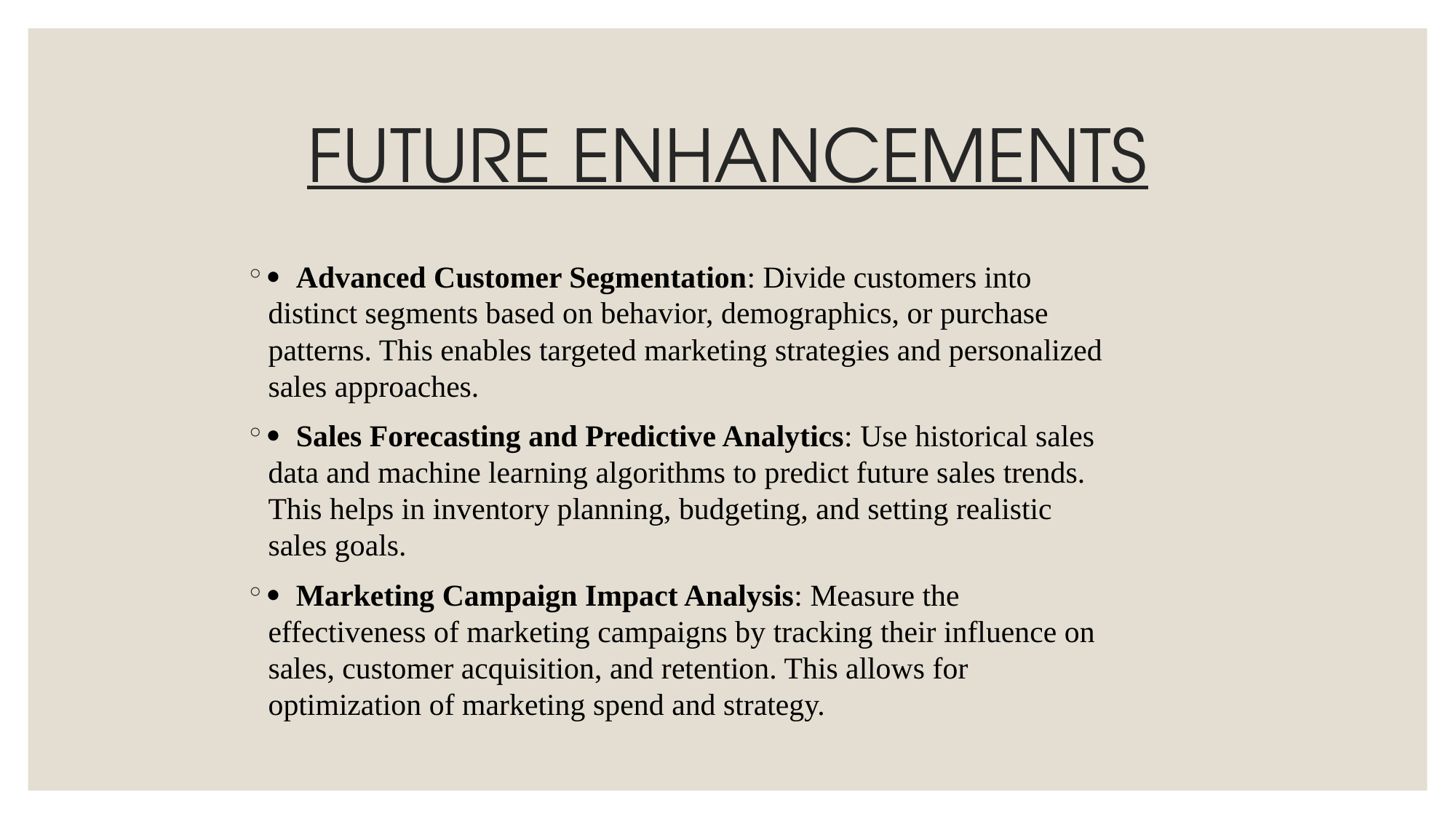

# FUTURE ENHANCEMENTS

•  Advanced Customer Segmentation: Divide customers into distinct segments based on behavior, demographics, or purchase patterns. This enables targeted marketing strategies and personalized sales approaches.
•  Sales Forecasting and Predictive Analytics: Use historical sales data and machine learning algorithms to predict future sales trends. This helps in inventory planning, budgeting, and setting realistic sales goals.
•  Marketing Campaign Impact Analysis: Measure the effectiveness of marketing campaigns by tracking their influence on sales, customer acquisition, and retention. This allows for optimization of marketing spend and strategy.